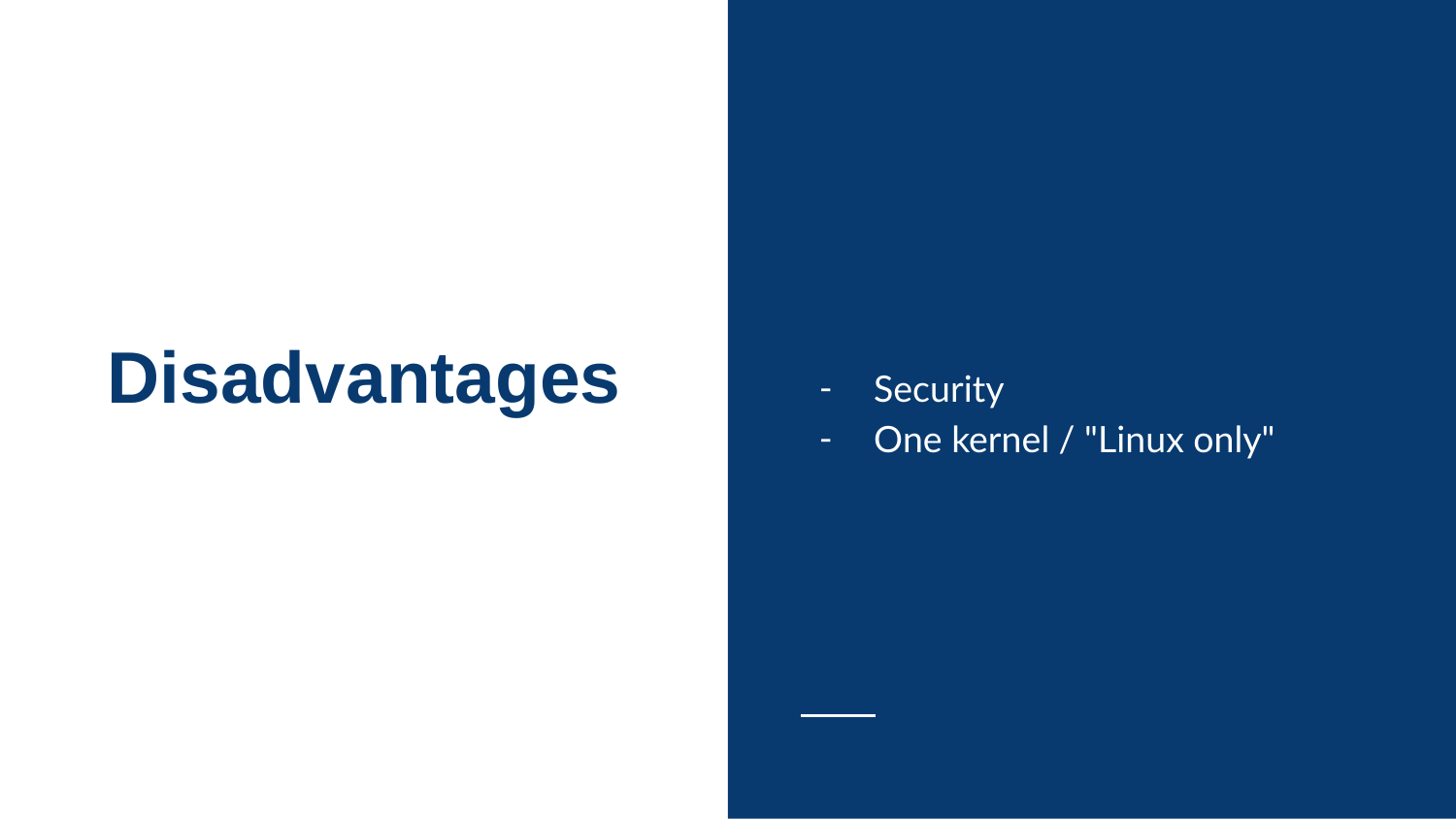

Security
One kernel / "Linux only"
# Disadvantages